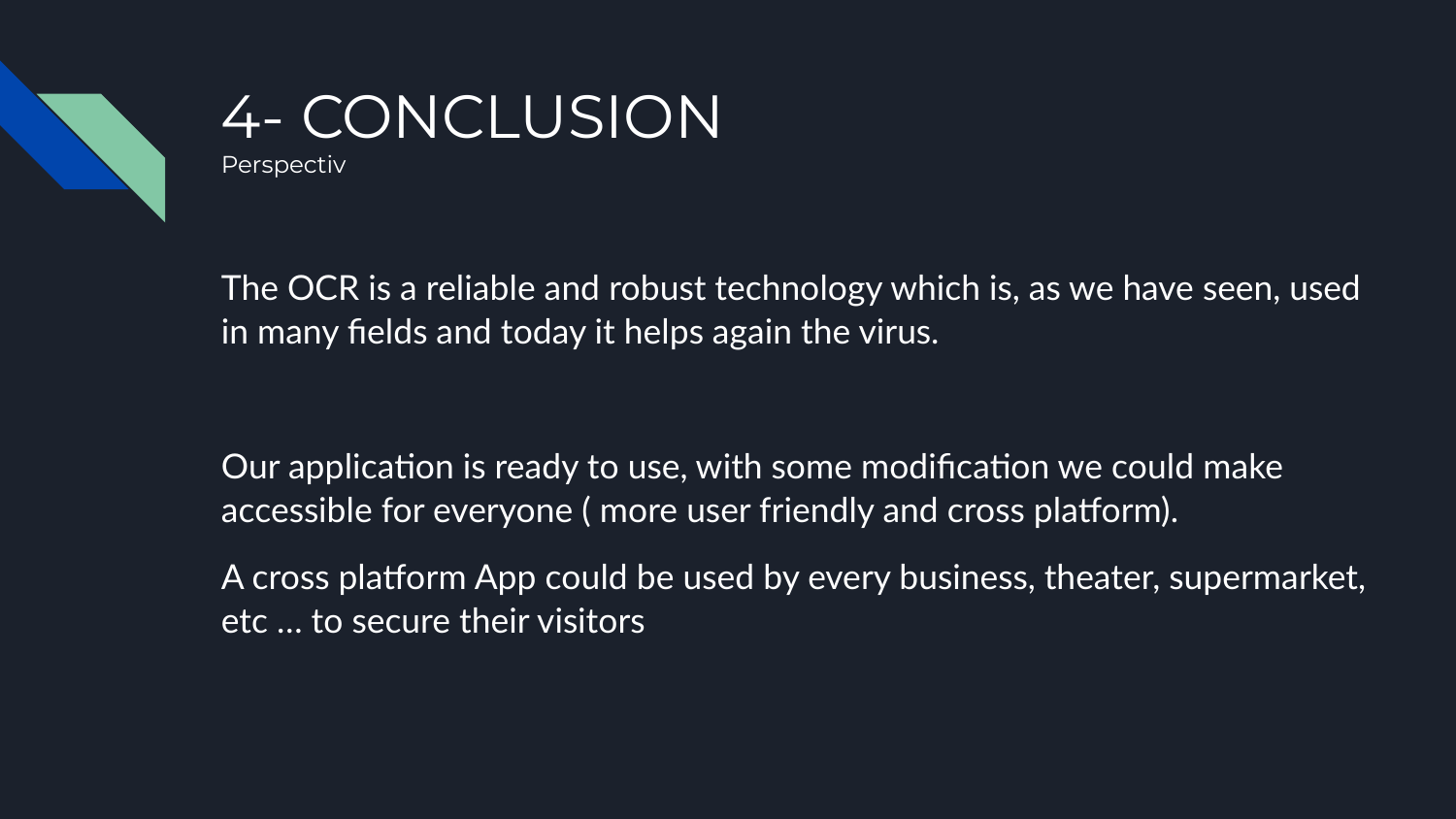

# 4- CONCLUSION
Perspectiv
The OCR is a reliable and robust technology which is, as we have seen, used in many fields and today it helps again the virus.

Our application is ready to use, with some modification we could make accessible for everyone ( more user friendly and cross platform).
A cross platform App could be used by every business, theater, supermarket, etc … to secure their visitors